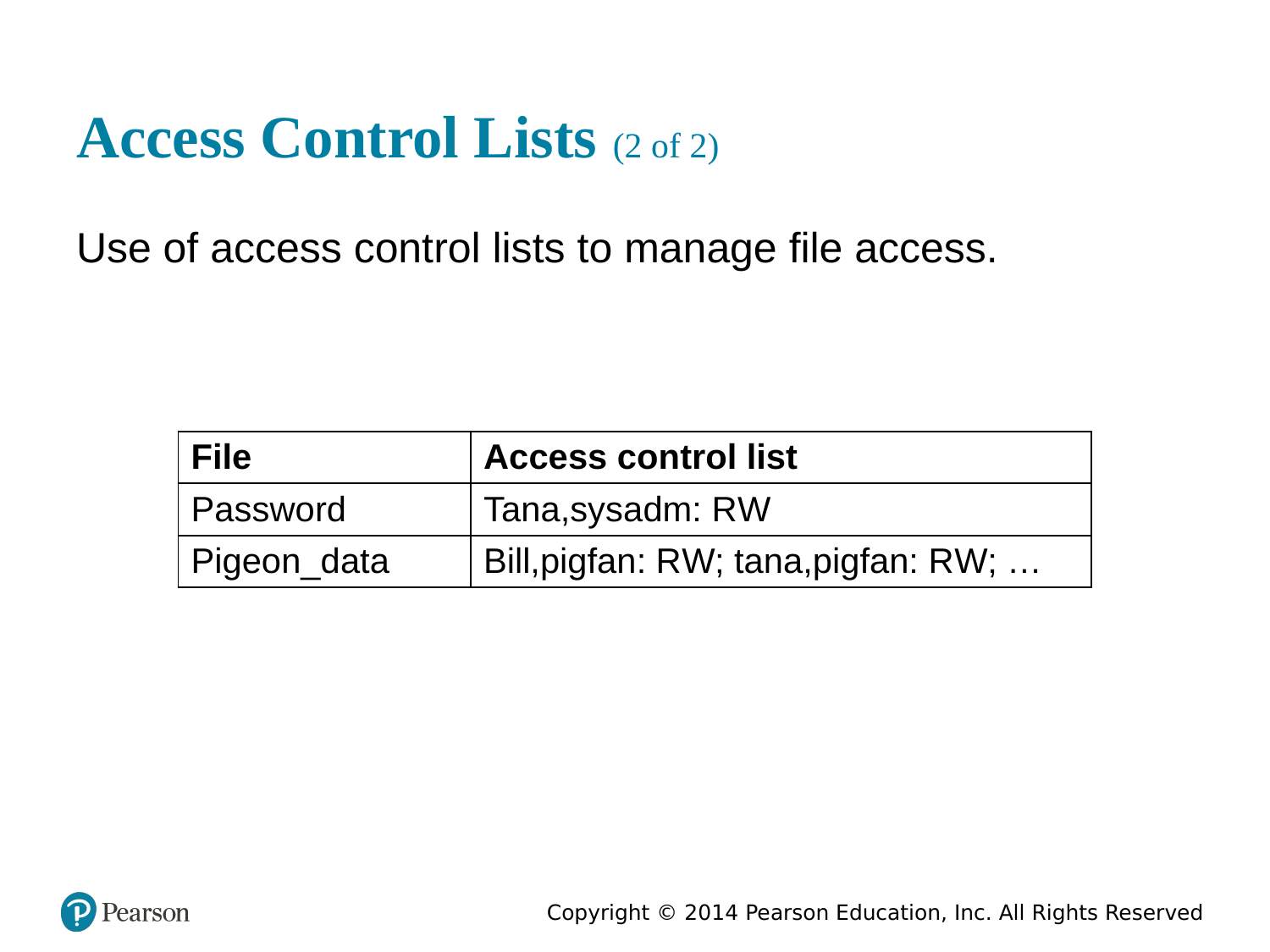

# Access Control Lists (2 of 2)
Use of access control lists to manage file access.
| File | Access control list |
| --- | --- |
| Password | Tana,sysadm: R W |
| Pigeon\_data | Bill,pigfan: R W; tana,pigfan: R W; … |